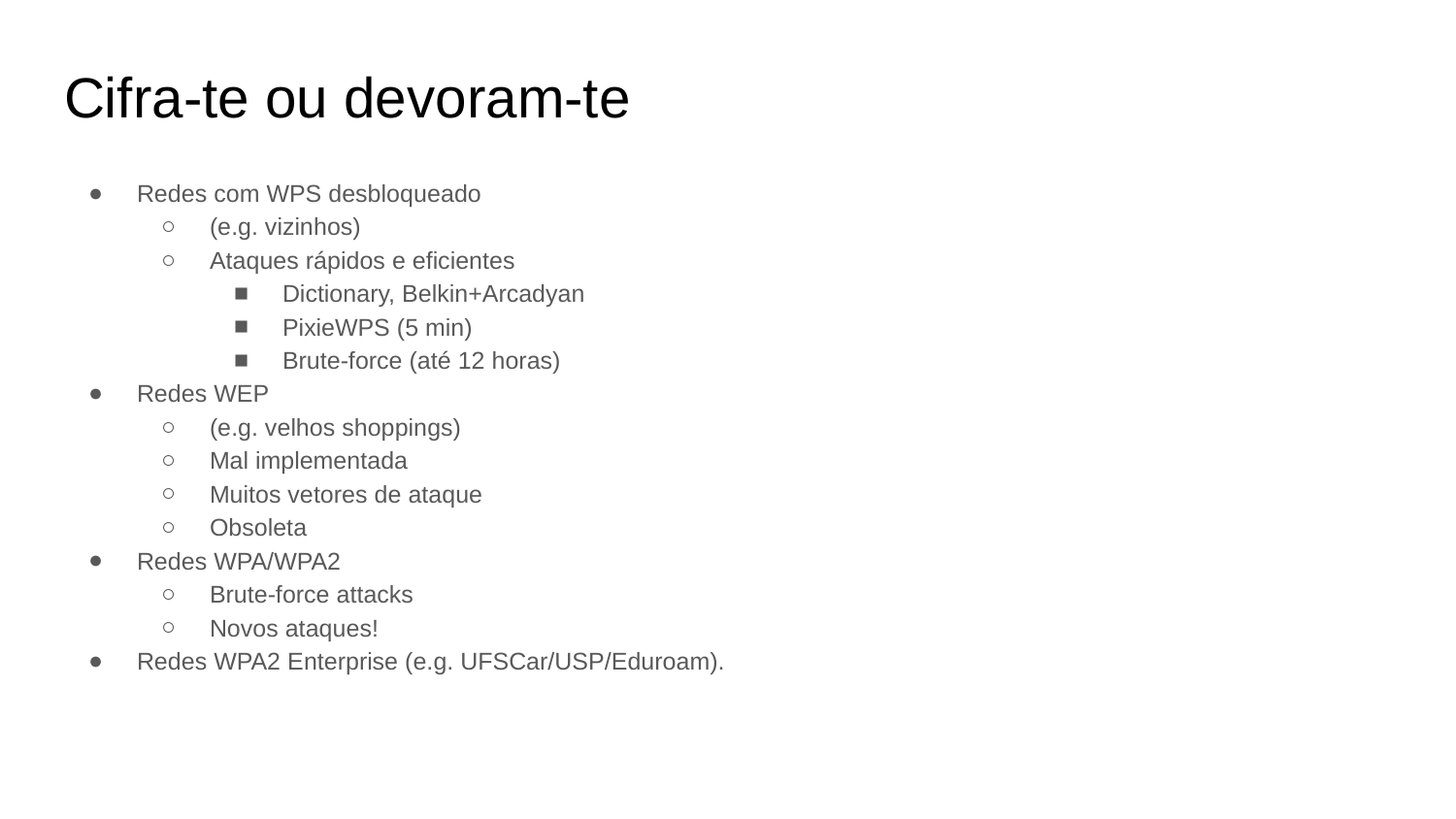

# Cifra-te ou devoram-te
Redes com WPS desbloqueado
(e.g. vizinhos)
Ataques rápidos e eficientes
Dictionary, Belkin+Arcadyan
PixieWPS (5 min)
Brute-force (até 12 horas)
Redes WEP
(e.g. velhos shoppings)
Mal implementada
Muitos vetores de ataque
Obsoleta
Redes WPA/WPA2
Brute-force attacks
Novos ataques!
Redes WPA2 Enterprise (e.g. UFSCar/USP/Eduroam).